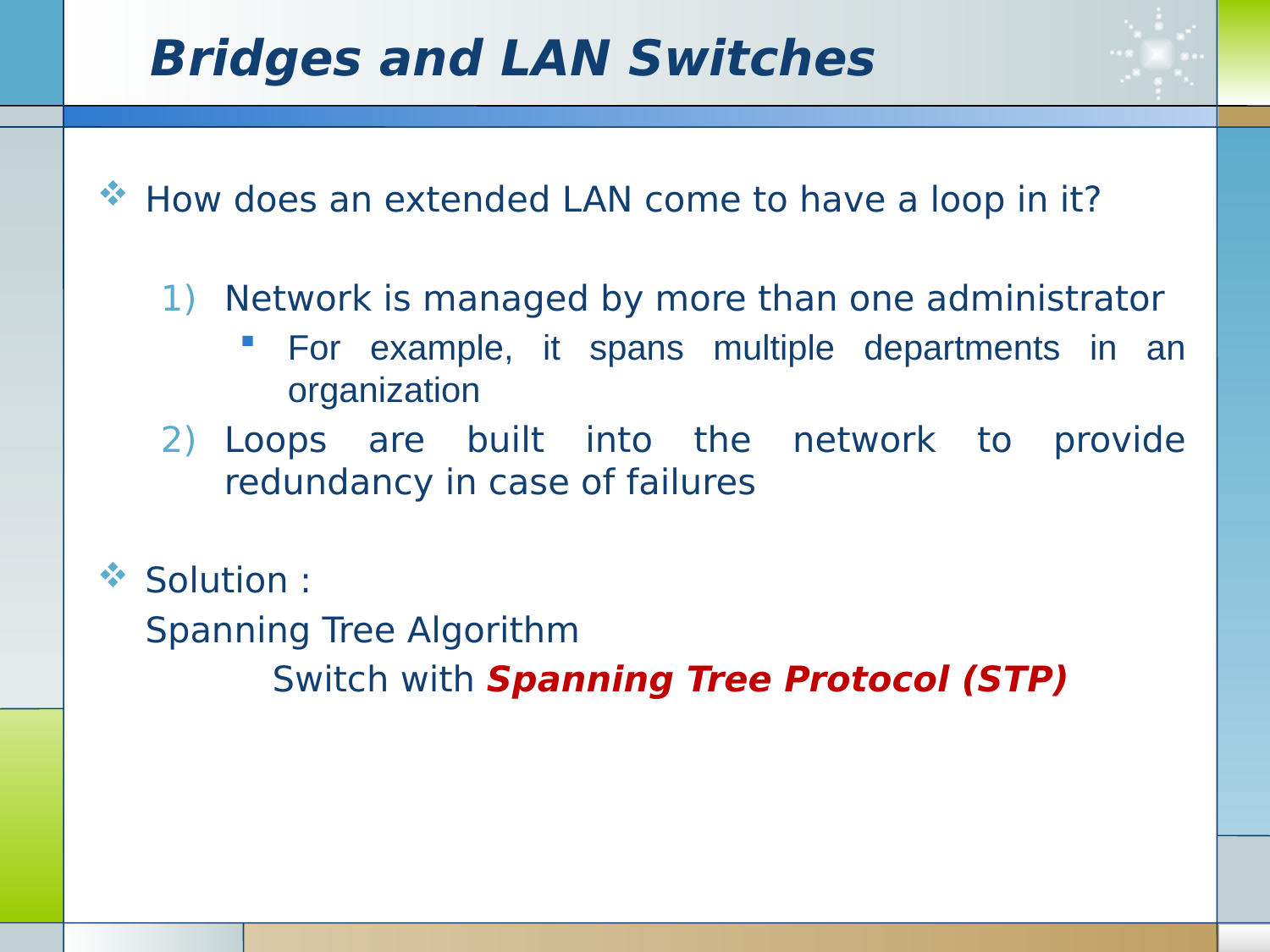

# Bridges and LAN Switches
How does an extended LAN come to have a loop in it?

Network is managed by more than one administrator
For example, it spans multiple departments in an organization
Loops are built into the network to provide redundancy in case of failures

Solution :
Spanning Tree Algorithm
	Switch with Spanning Tree Protocol (STP)